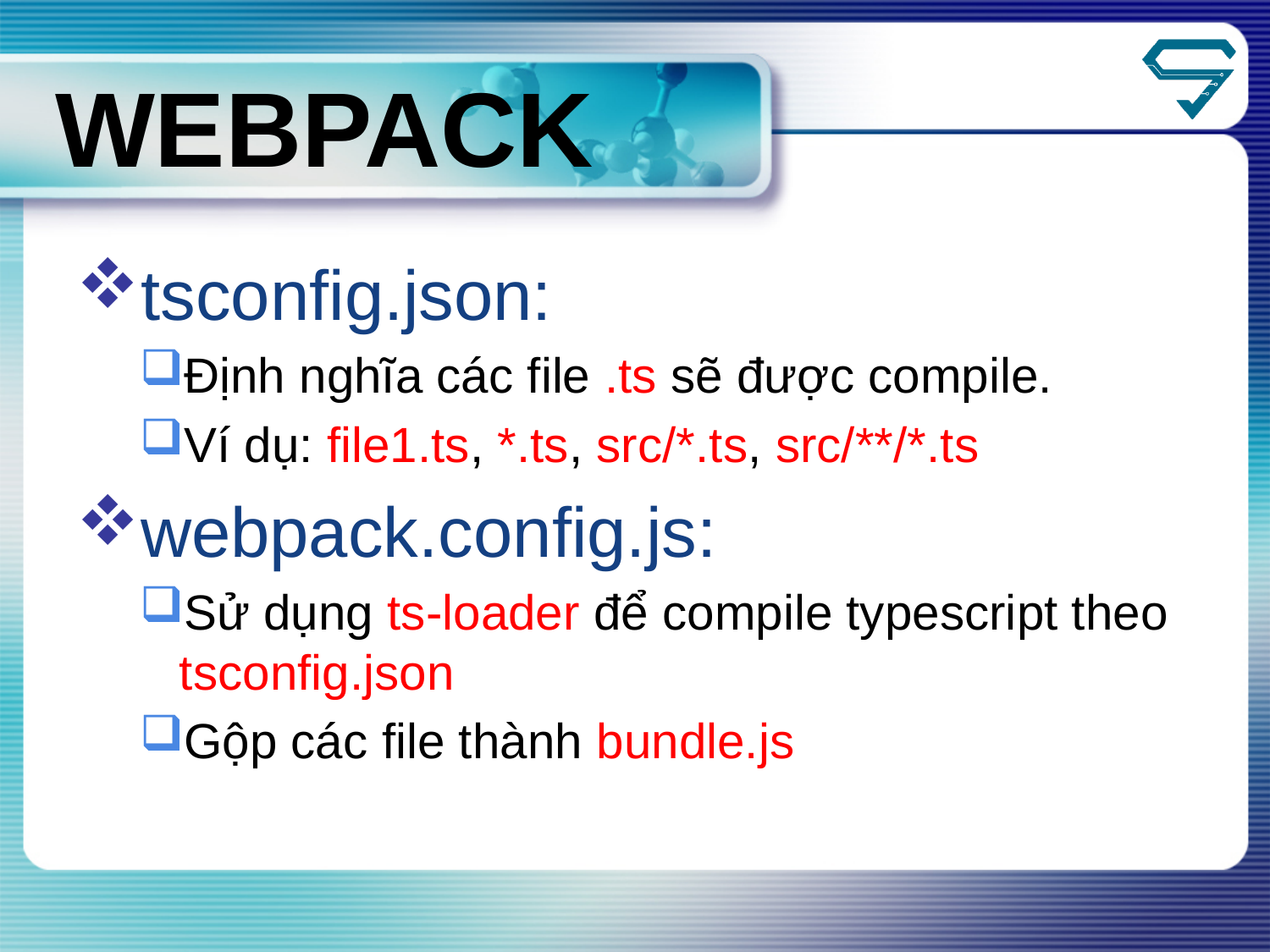

Webpack
tsconfig.json:
Định nghĩa các file .ts sẽ được compile.
Ví dụ: file1.ts, *.ts, src/*.ts, src/**/*.ts
webpack.config.js:
Sử dụng ts-loader để compile typescript theo tsconfig.json
Gộp các file thành bundle.js